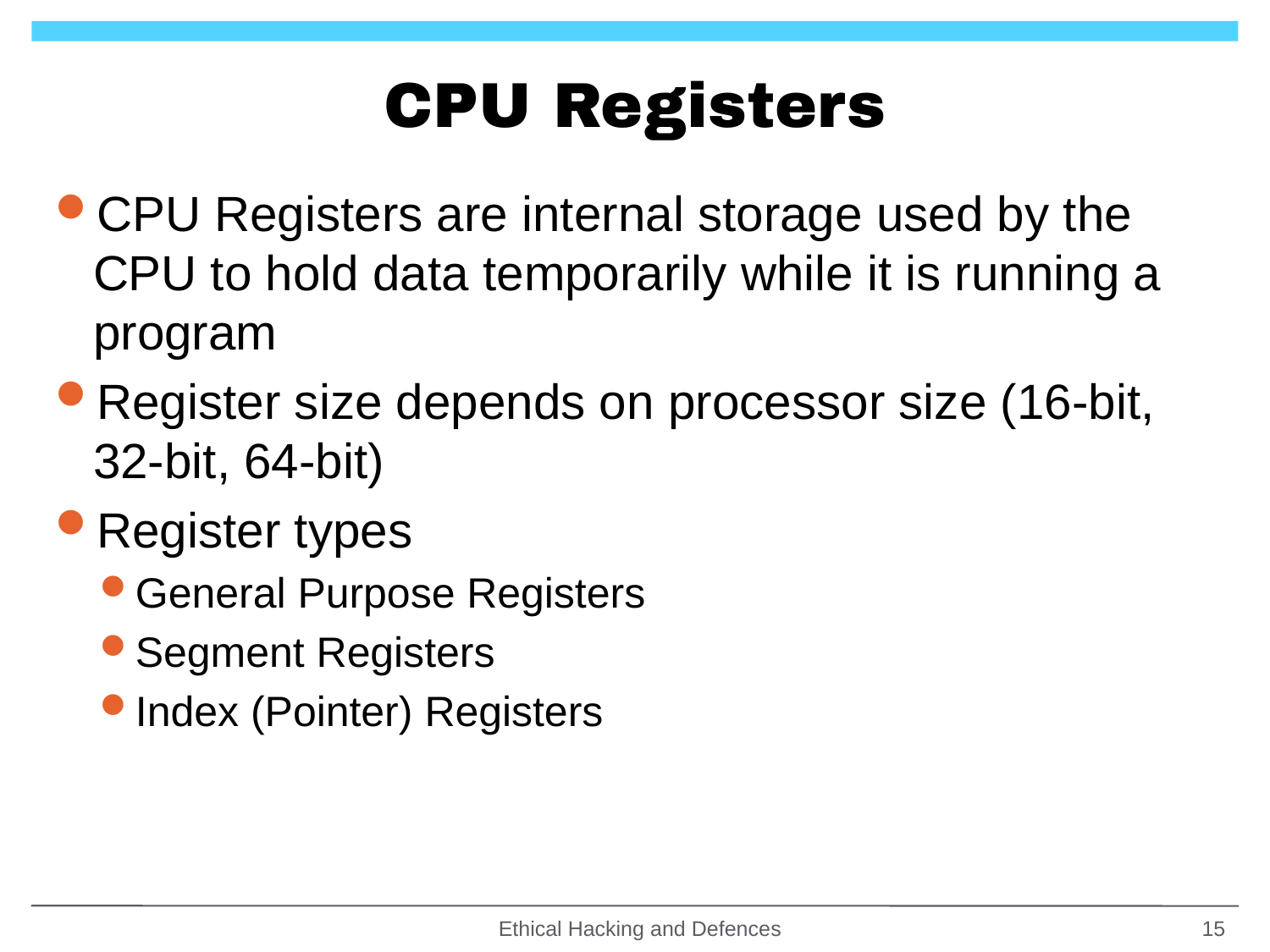

# CPU Registers
CPU Registers are internal storage used by the CPU to hold data temporarily while it is running a program
Register size depends on processor size (16-bit, 32-bit, 64-bit)
Register types
General Purpose Registers
Segment Registers
Index (Pointer) Registers

Ethical Hacking and Defences
15